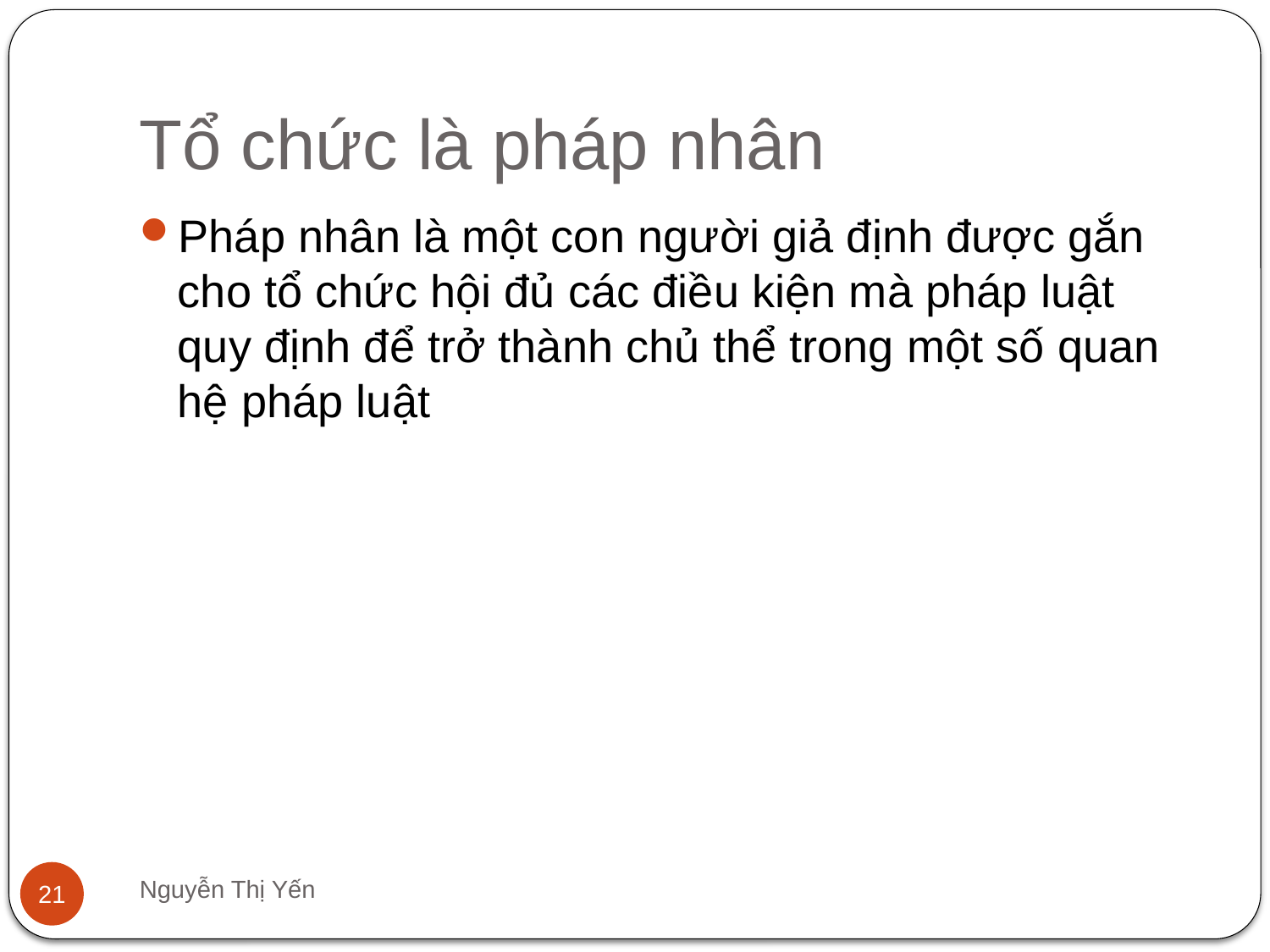

# Tổ chức là pháp nhân
Pháp nhân là một con người giả định được gắn cho tổ chức hội đủ các điều kiện mà pháp luật quy định để trở thành chủ thể trong một số quan hệ pháp luật

Nguyễn Thị Yến
21